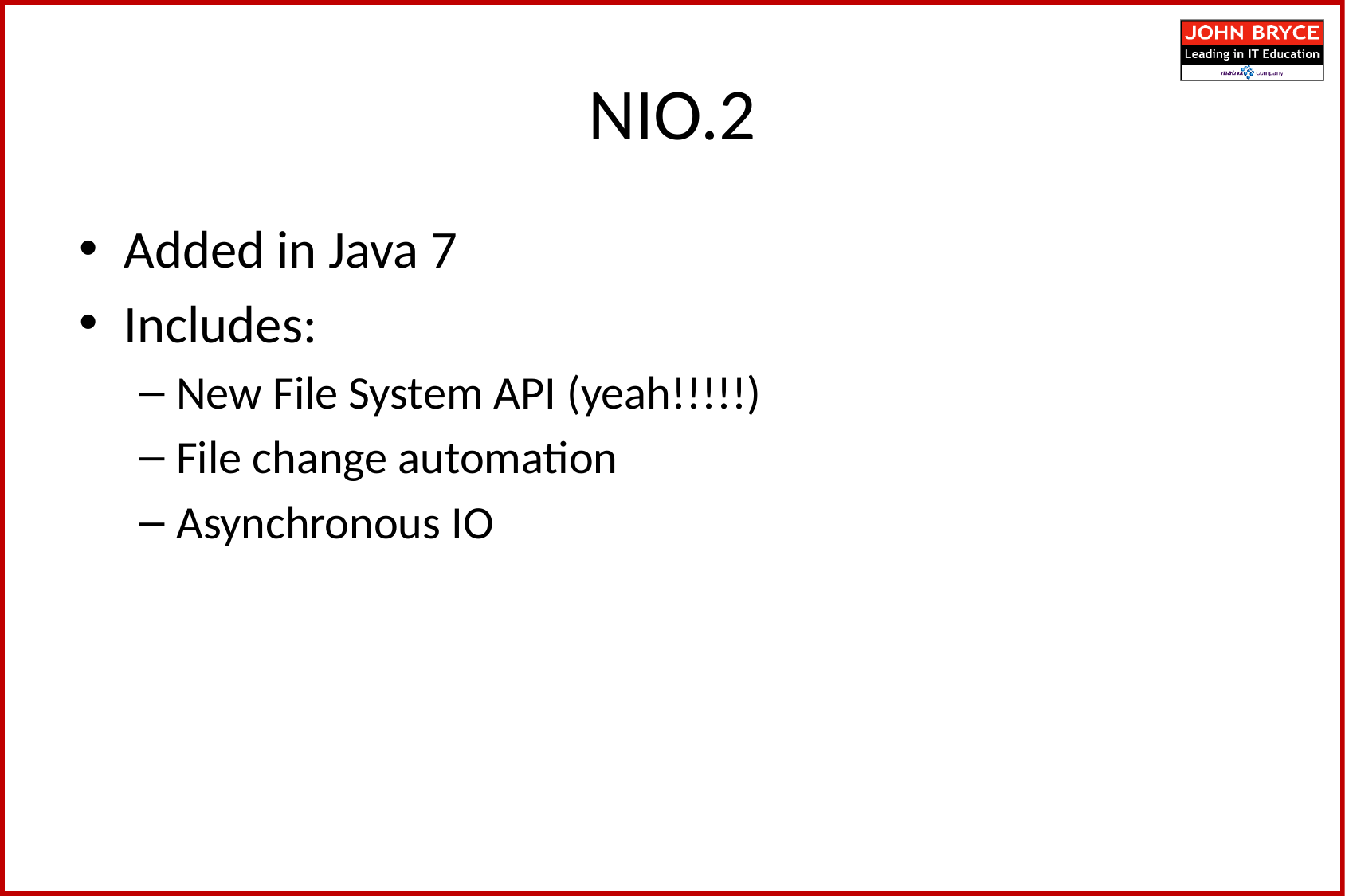

# NIO.2
Added in Java 7
Includes:
New File System API (yeah!!!!!)
File change automation
Asynchronous IO